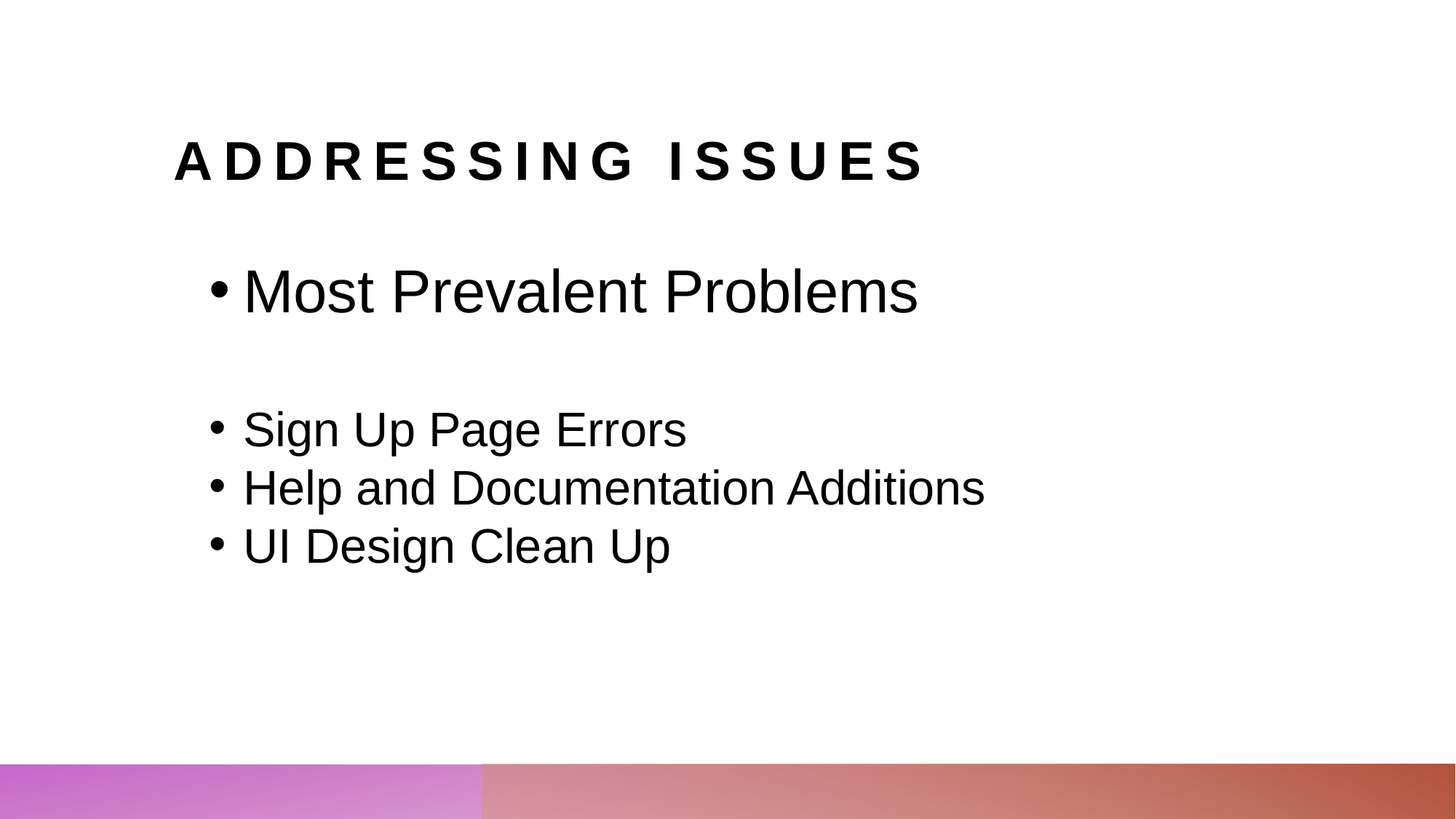

# Addressing issues
Most Prevalent Problems

Sign Up Page Errors
Help and Documentation Additions
UI Design Clean Up